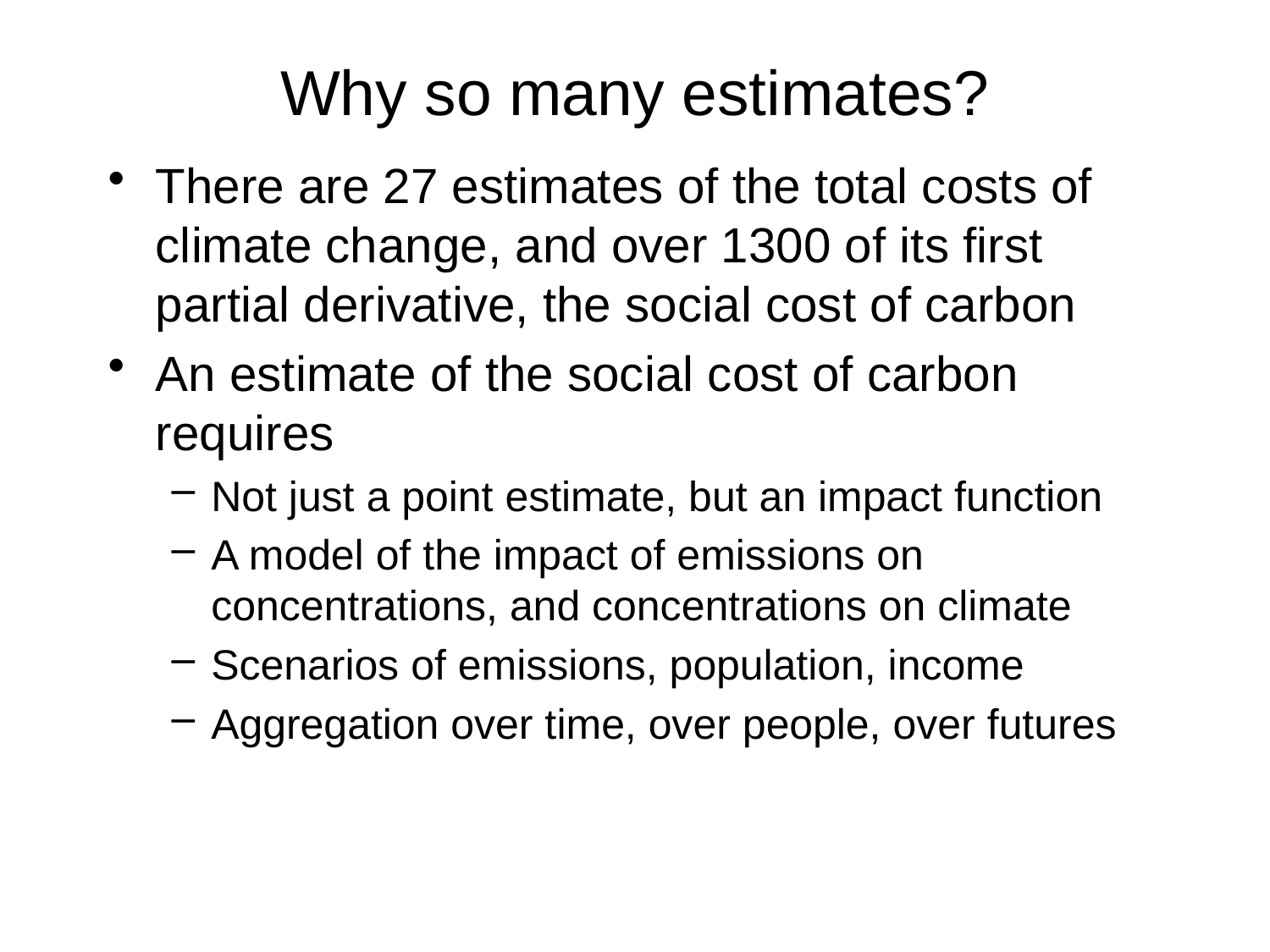

# Why so many estimates?
There are 27 estimates of the total costs of climate change, and over 1300 of its first partial derivative, the social cost of carbon
An estimate of the social cost of carbon requires
Not just a point estimate, but an impact function
A model of the impact of emissions on concentrations, and concentrations on climate
Scenarios of emissions, population, income
Aggregation over time, over people, over futures